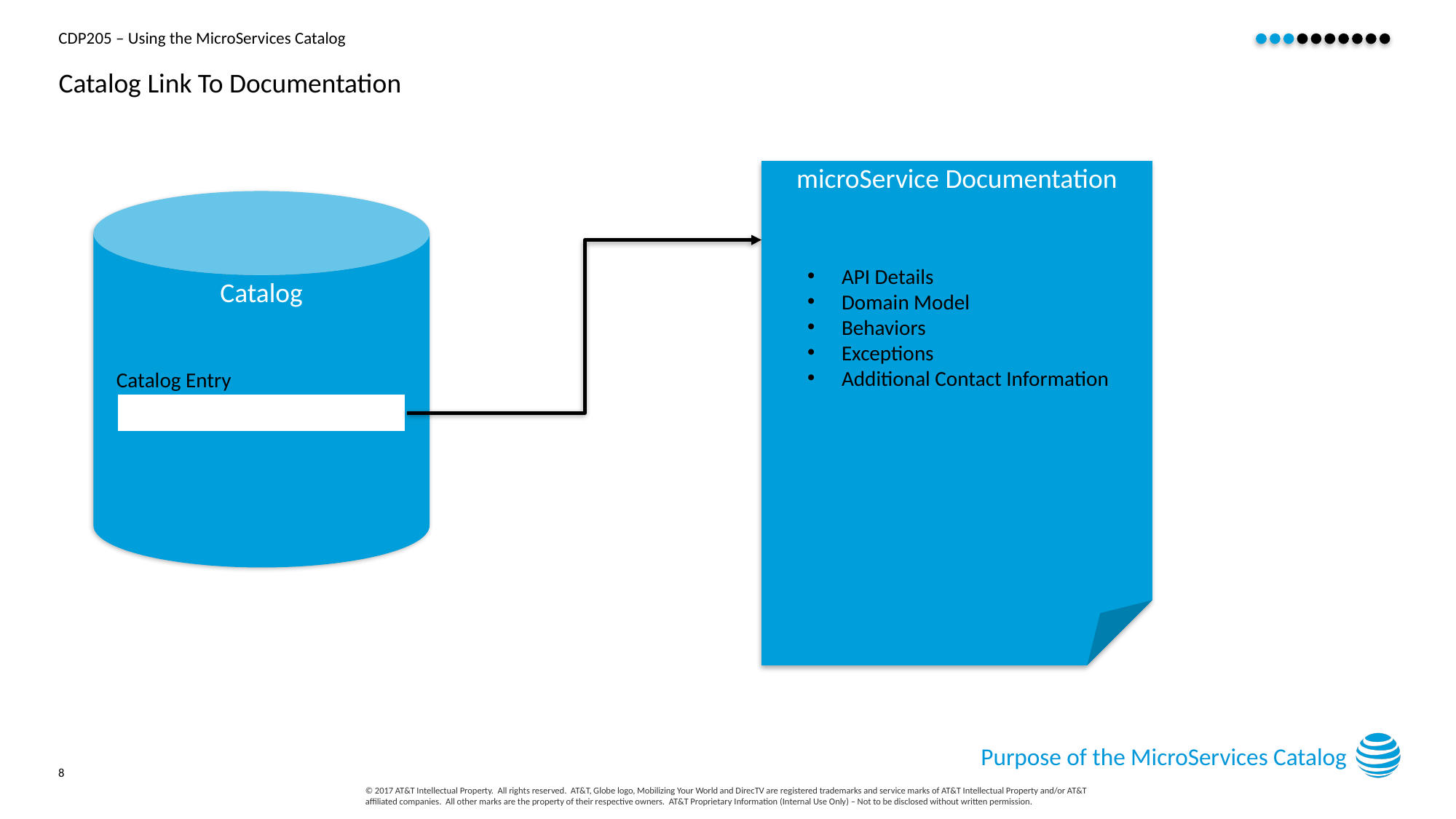

# Catalog Link To Documentation
microService Documentation
Catalog
API Details
Domain Model
Behaviors
Exceptions
Additional Contact Information
Catalog Entry

Purpose of the MicroServices Catalog
8